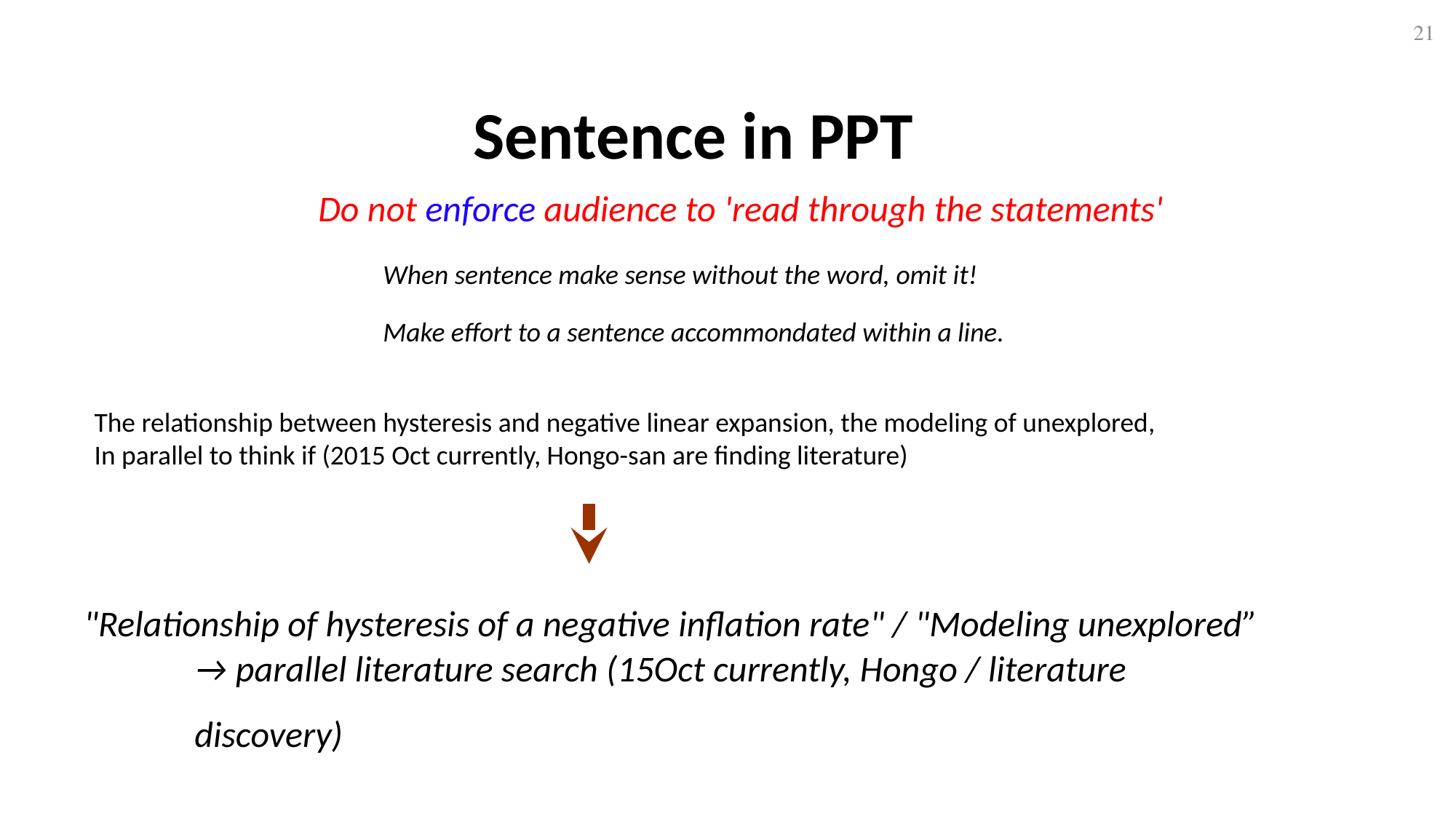

21
# Sentence in PPT
Do not enforce audience to 'read through the statements'
When sentence make sense without the word, omit it!
Make effort to a sentence accommondated within a line.
The relationship between hysteresis and negative linear expansion, the modeling of unexplored,
In parallel to think if (2015 Oct currently, Hongo-san are finding literature)

"Relationship of hysteresis of a negative inflation rate" / "Modeling unexplored”
→ parallel literature search (15Oct currently, Hongo / literature discovery)